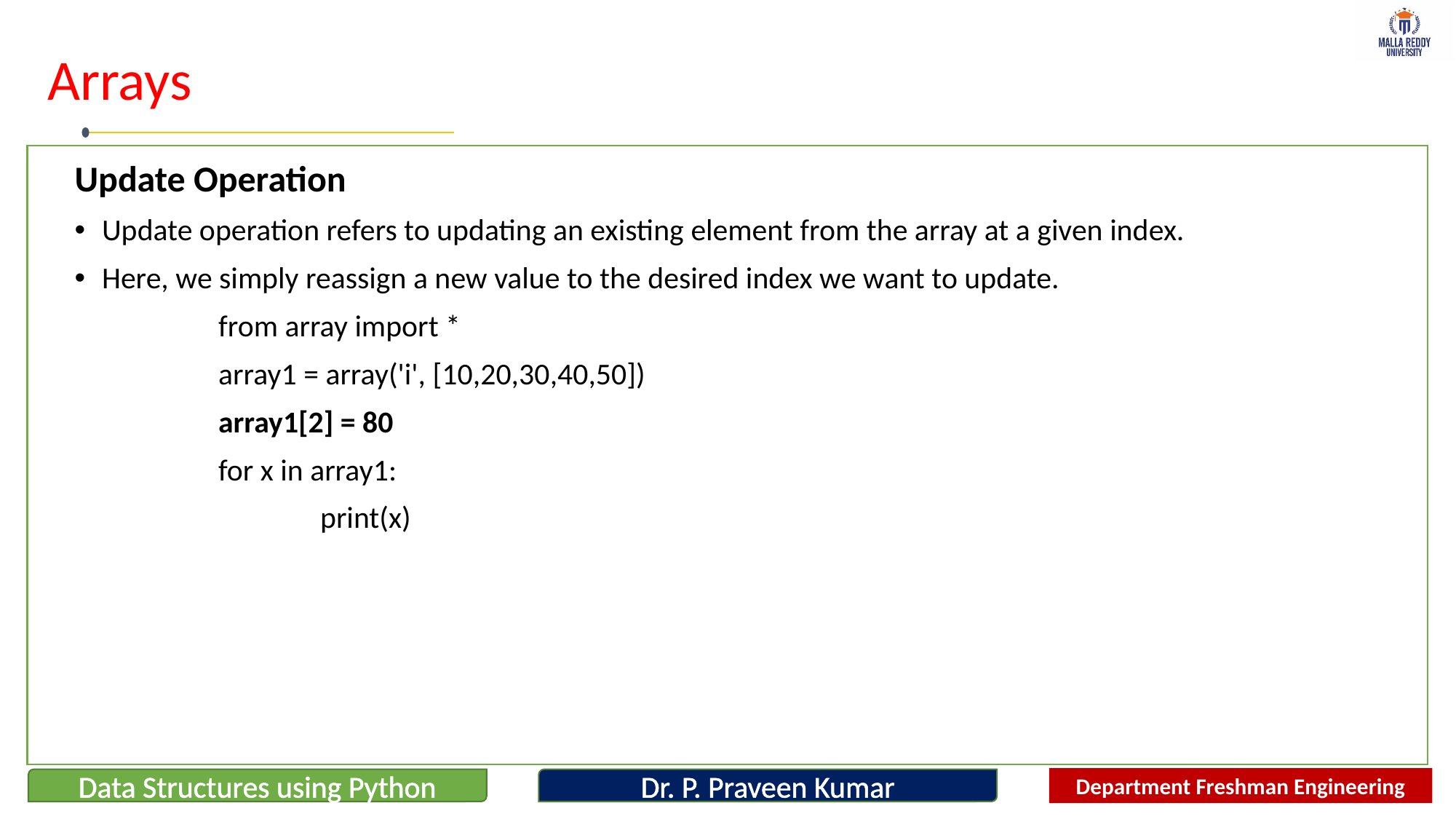

# Arrays

Update Operation
Update operation refers to updating an existing element from the array at a given index.
Here, we simply reassign a new value to the desired index we want to update.
from array import *
array1 = array('i', [10,20,30,40,50])
array1[2] = 80
for x in array1:
	print(x)